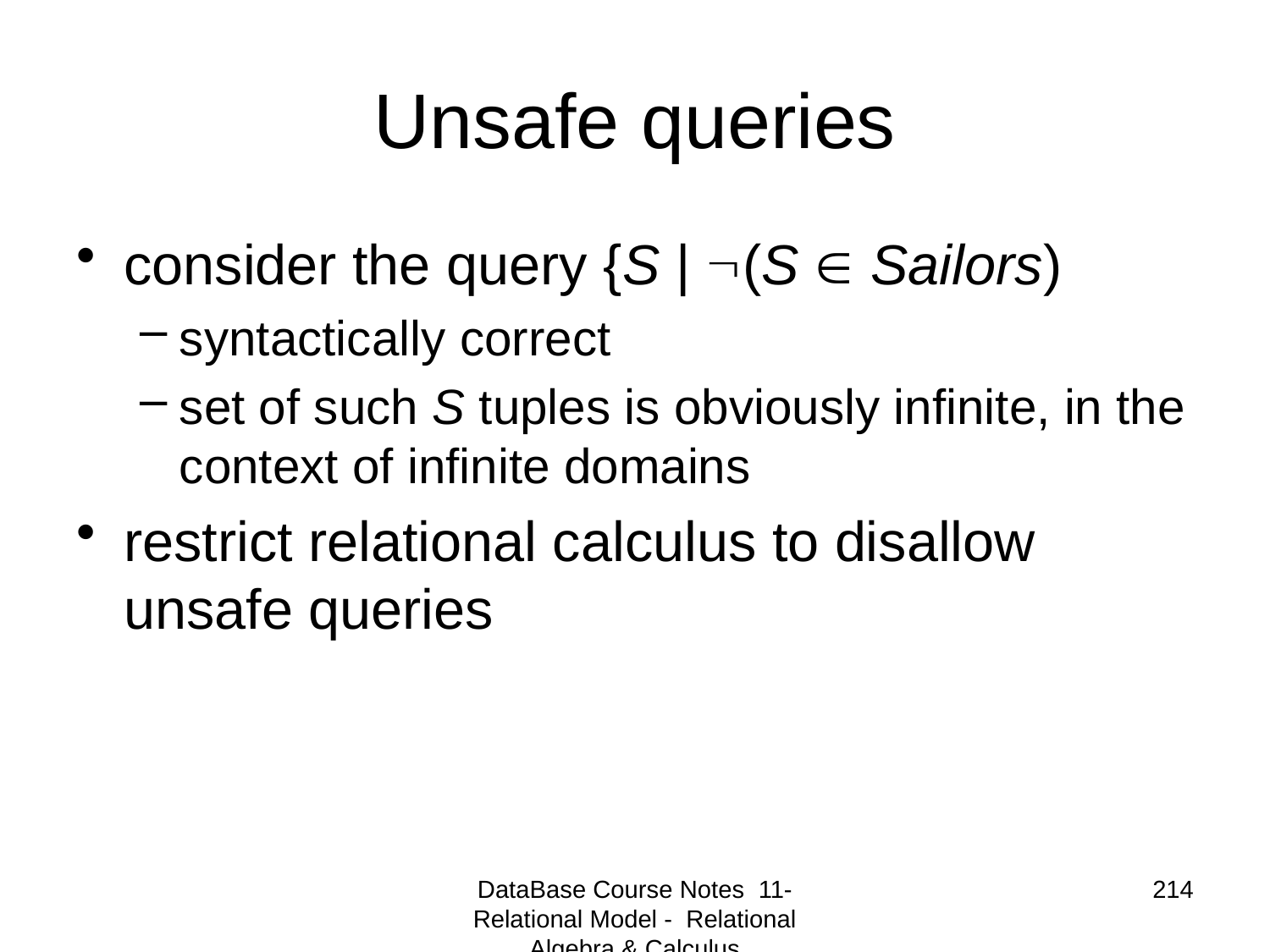

# Unsafe queries
consider the query {S | ¬(S ∈ Sailors)
syntactically correct
set of such S tuples is obviously infinite, in the context of infinite domains
restrict relational calculus to disallow unsafe queries

DataBase Course Notes  11- Relational Model -  Relational Algebra & Calculus
214